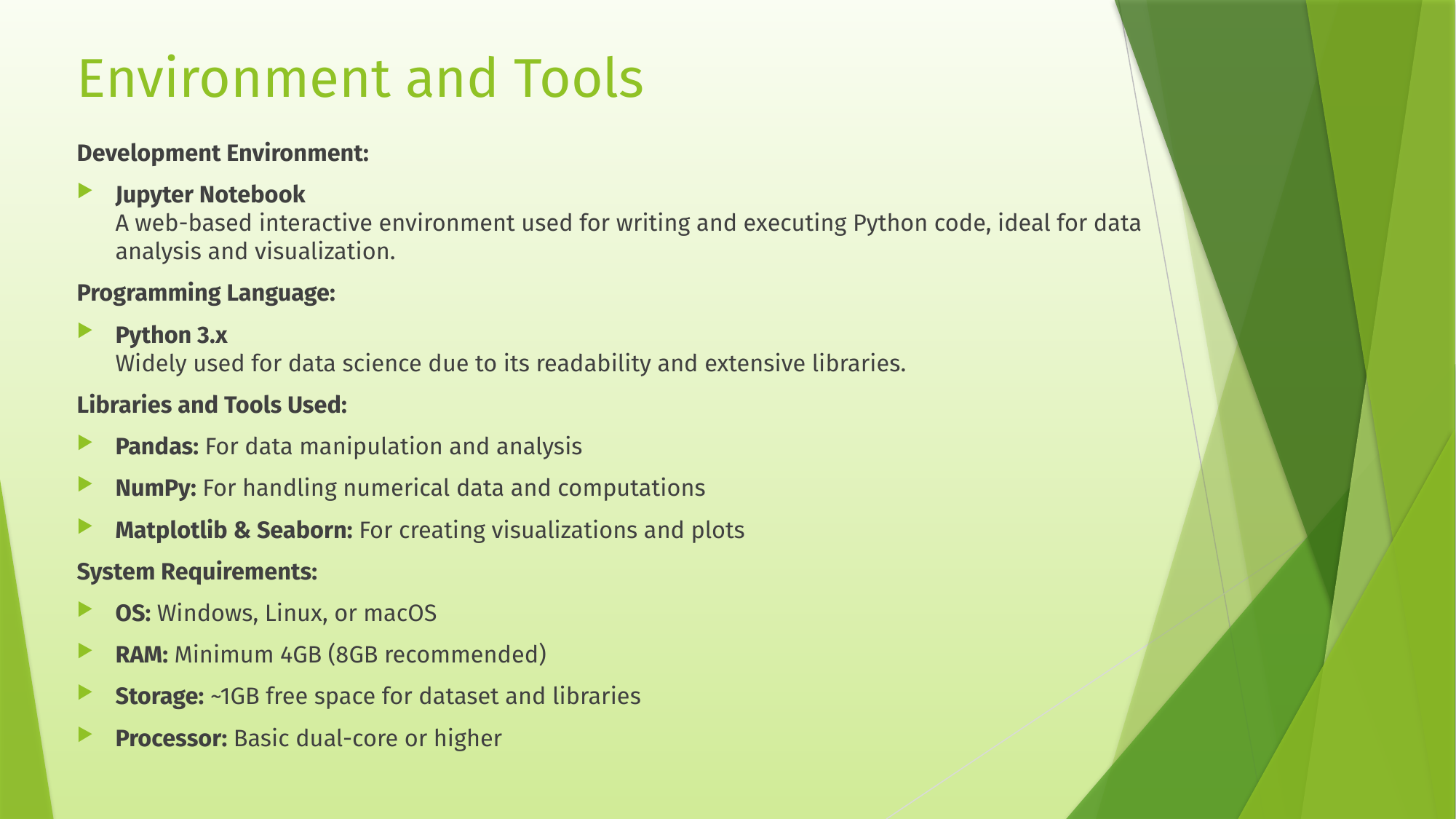

# Environment and Tools
Development Environment:
Jupyter Notebook
A web-based interactive environment used for writing and executing Python code, ideal for data analysis and visualization.
Programming Language:
Python 3.x
Widely used for data science due to its readability and extensive libraries.
Libraries and Tools Used:
Pandas: For data manipulation and analysis
NumPy: For handling numerical data and computations
Matplotlib & Seaborn: For creating visualizations and plots
System Requirements:
OS: Windows, Linux, or macOS
RAM: Minimum 4GB (8GB recommended)
Storage: ~1GB free space for dataset and libraries
Processor: Basic dual-core or higher